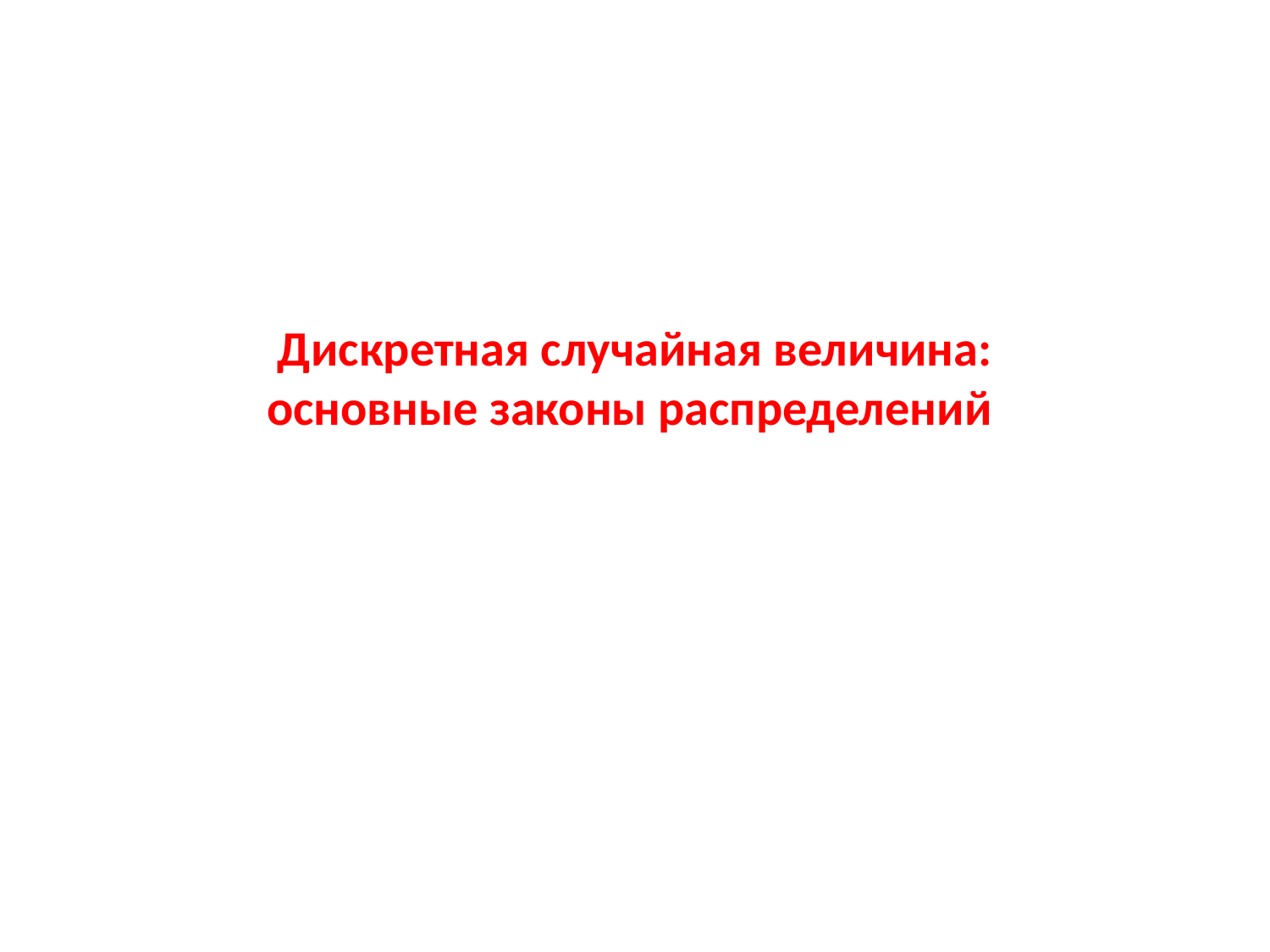

# Дискретная случайная величина: основные законы распределений